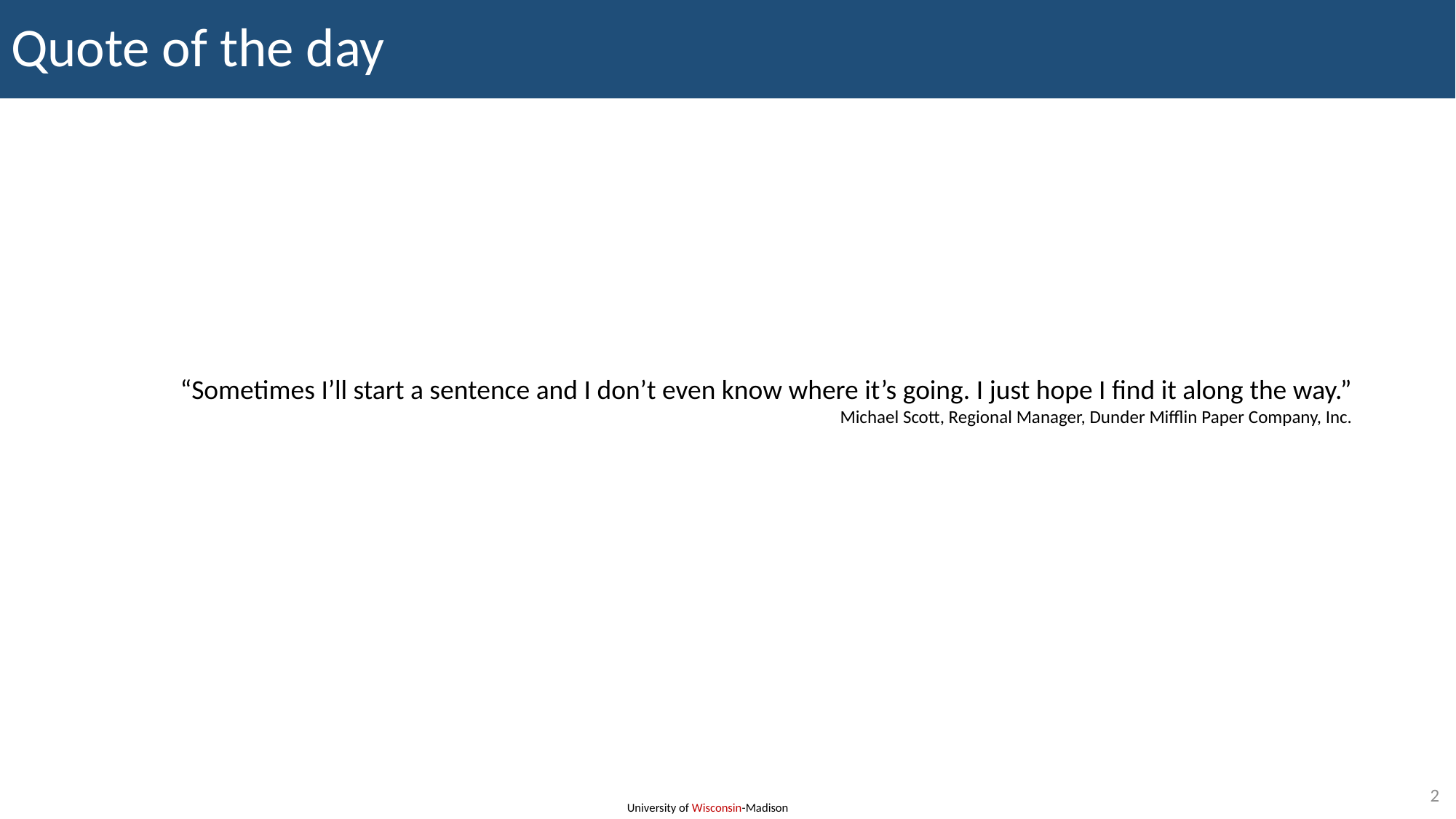

# Quote of the day
“Sometimes I’ll start a sentence and I don’t even know where it’s going. I just hope I find it along the way.”
Michael Scott, Regional Manager, Dunder Mifflin Paper Company, Inc.
2